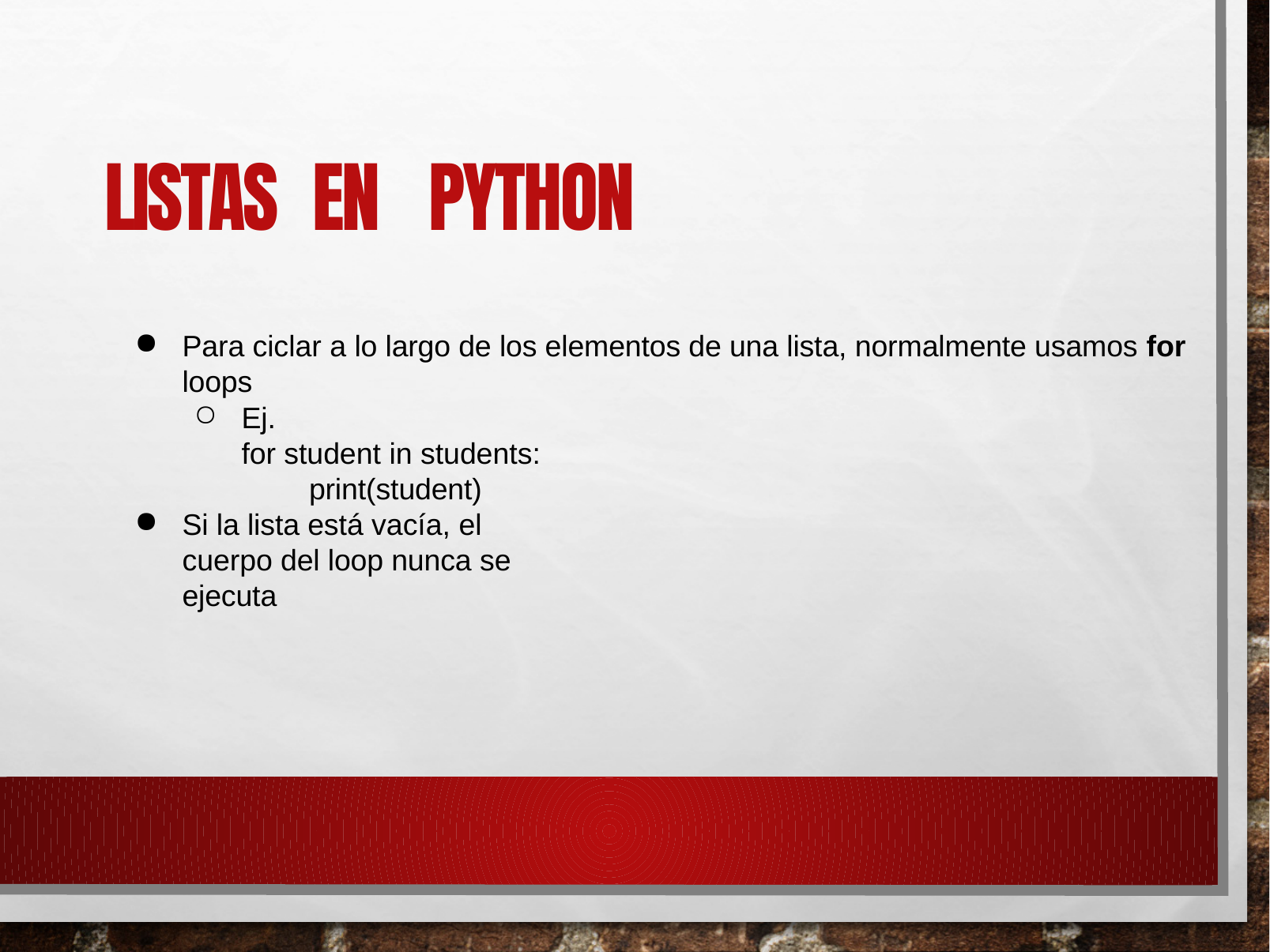

# Listas  en   Python
Para ciclar a lo largo de los elementos de una lista, normalmente usamos for
loops
Ej.
for student in students:  print(student)
Si la lista está vacía, el cuerpo del loop nunca se ejecuta